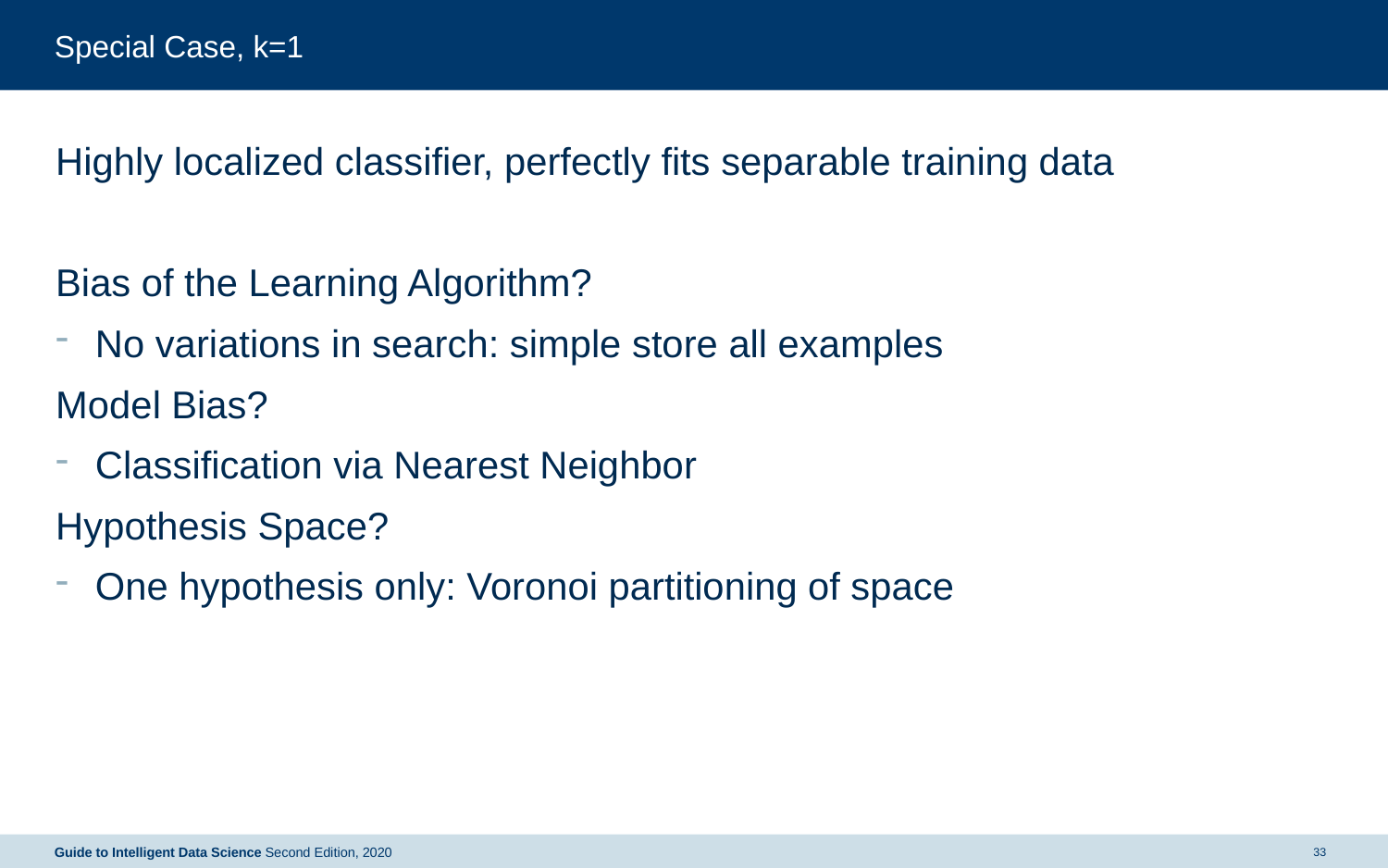

# Special Case, k=1
Highly localized classifier, perfectly fits separable training data

Bias of the Learning Algorithm?
No variations in search: simple store all examples
Model Bias?
Classification via Nearest Neighbor
Hypothesis Space?
One hypothesis only: Voronoi partitioning of space
Guide to Intelligent Data Science Second Edition, 2020
33